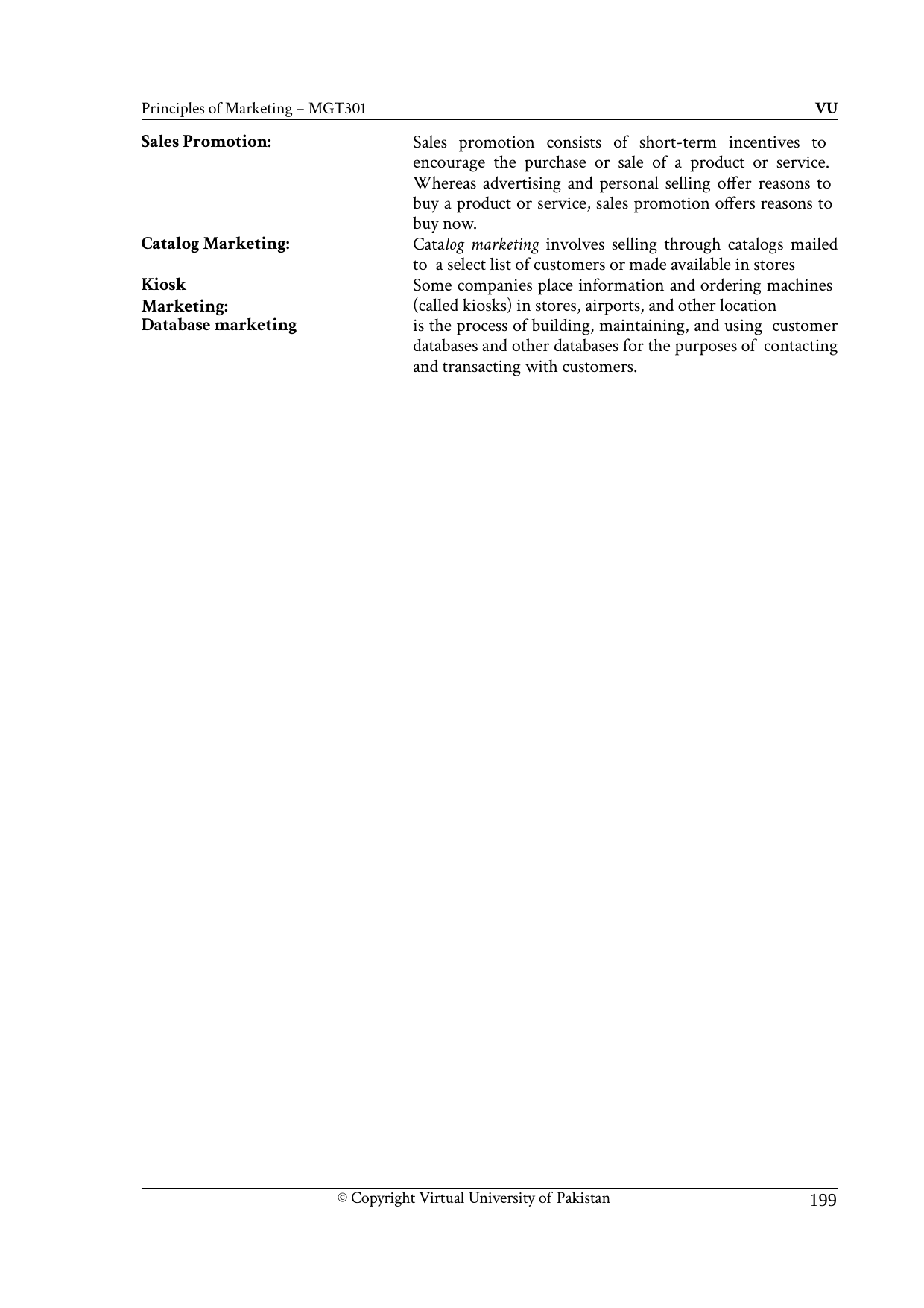

Principles of Marketing – MGT301
VU

Sales Promotion:
Sales promotion consists of short-term incentives to  encourage the purchase or sale of a product or service.  Whereas advertising and personal selling offer reasons to  buy a product or service, sales promotion offers reasons to  buy now.
Catalog marketing involves selling through catalogs mailed to  a select list of customers or made available in stores
Some companies place information and ordering machines  (called kiosks) in stores, airports, and other location
is the process of building, maintaining, and using  customer databases and other databases for the purposes of  contacting and transacting with customers.
Catalog Marketing:
Kiosk Marketing:
Database marketing
© Copyright Virtual University of Pakistan
199